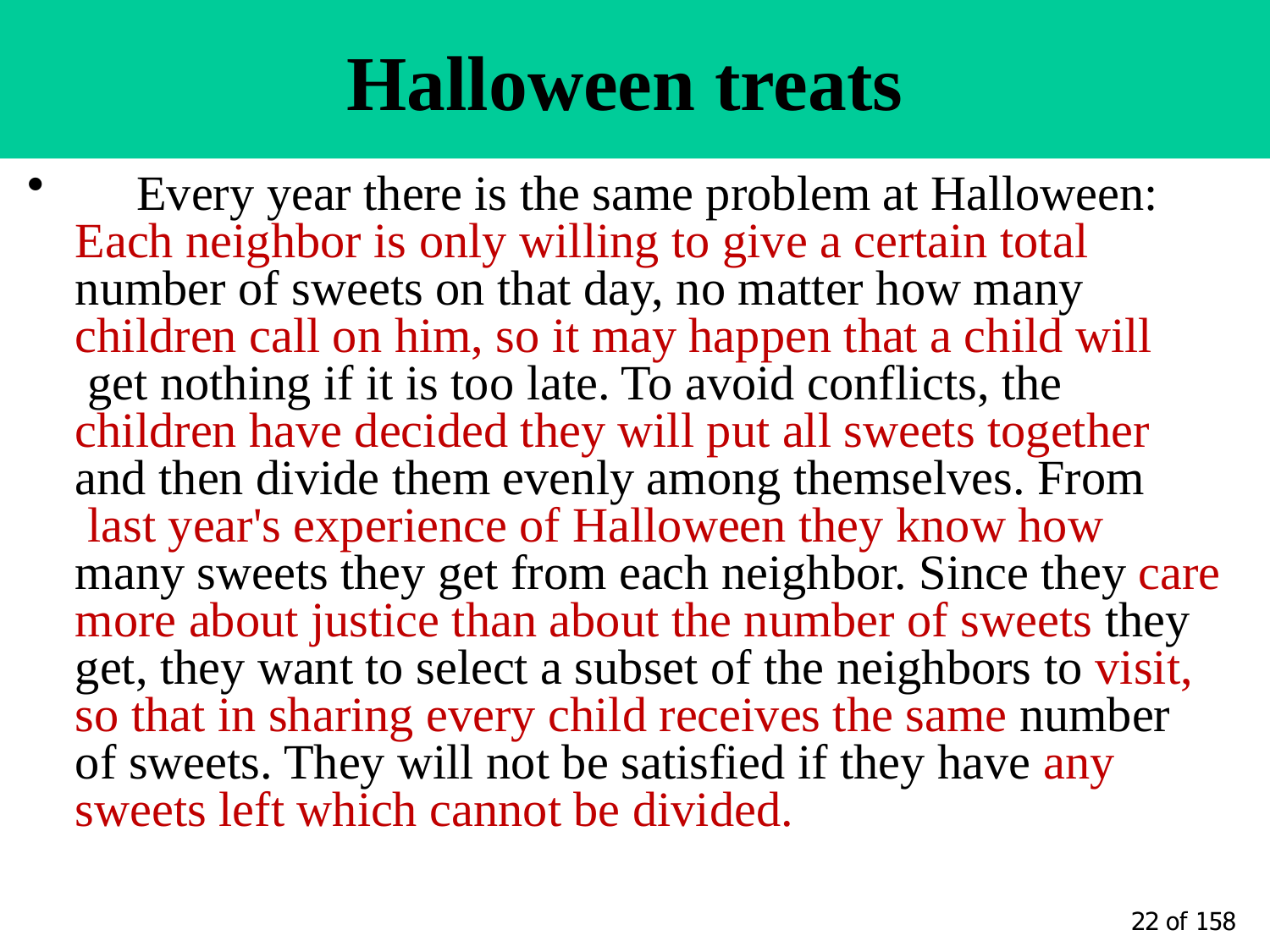

# Halloween treats
     Every year there is the same problem at Halloween: Each neighbor is only willing to give a certain total number of sweets on that day, no matter how many children call on him, so it may happen that a child will
 get nothing if it is too late. To avoid conflicts, the children have decided they will put all sweets together and then divide them evenly among themselves. From
 last year's experience of Halloween they know how many sweets they get from each neighbor. Since they care more about justice than about the number of sweets they get, they want to select a subset of the neighbors to visit, so that in sharing every child receives the same number of sweets. They will not be satisfied if they have any sweets left which cannot be divided.

22 of 158